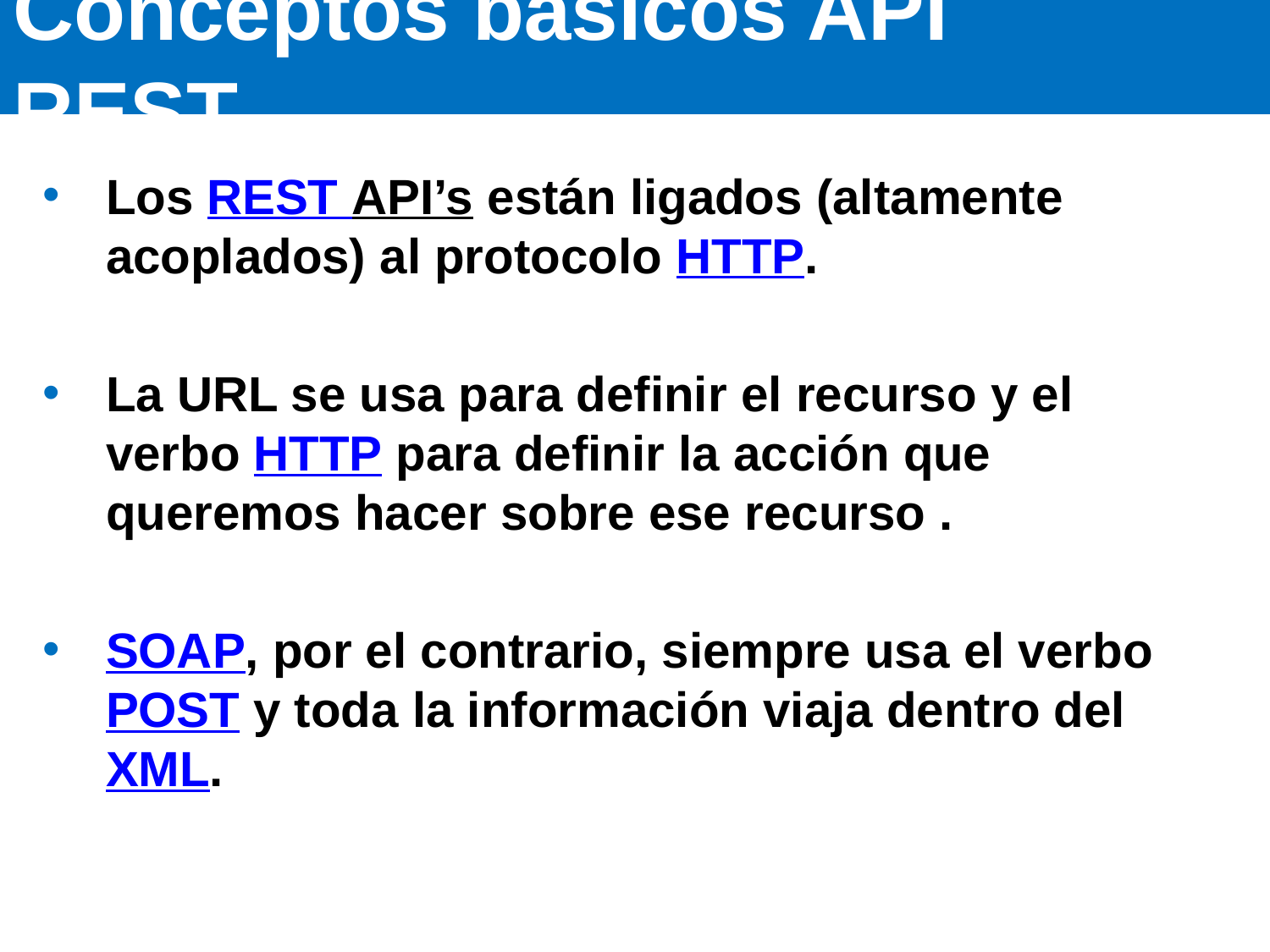

# Conceptos básicos API REST
Los REST API’s están ligados (altamente acoplados) al protocolo HTTP.

La URL se usa para definir el recurso y el verbo HTTP para definir la acción que queremos hacer sobre ese recurso .

SOAP, por el contrario, siempre usa el verbo POST y toda la información viaja dentro del XML.